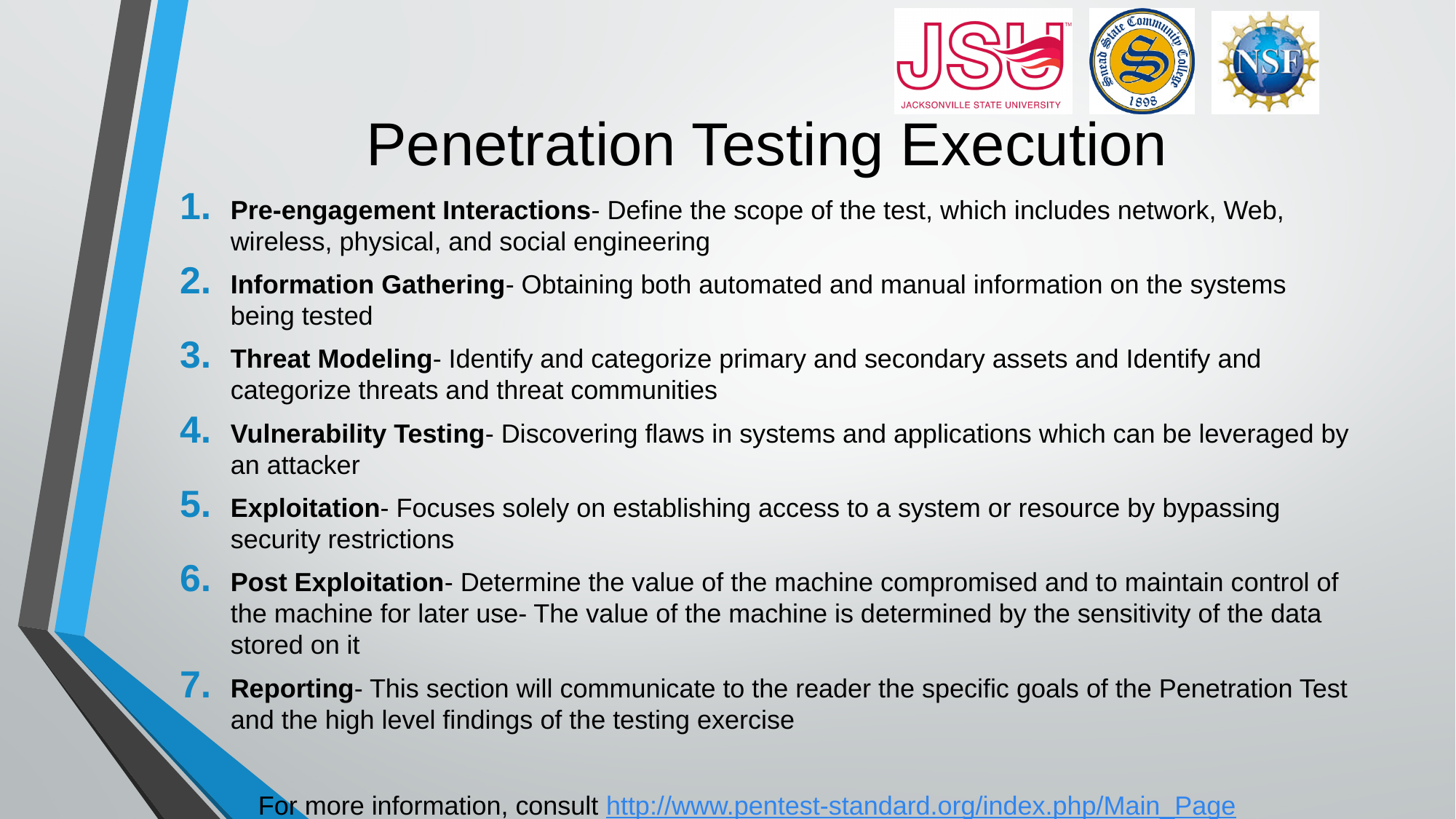

# Penetration Testing Execution
Pre-engagement Interactions- Define the scope of the test, which includes network, Web, wireless, physical, and social engineering
Information Gathering- Obtaining both automated and manual information on the systems being tested
Threat Modeling- Identify and categorize primary and secondary assets and Identify and categorize threats and threat communities
Vulnerability Testing- Discovering flaws in systems and applications which can be leveraged by an attacker
Exploitation- Focuses solely on establishing access to a system or resource by bypassing security restrictions
Post Exploitation- Determine the value of the machine compromised and to maintain control of the machine for later use- The value of the machine is determined by the sensitivity of the data stored on it
Reporting- This section will communicate to the reader the specific goals of the Penetration Test and the high level findings of the testing exercise

		For more information, consult http://www.pentest-standard.org/index.php/Main_Page